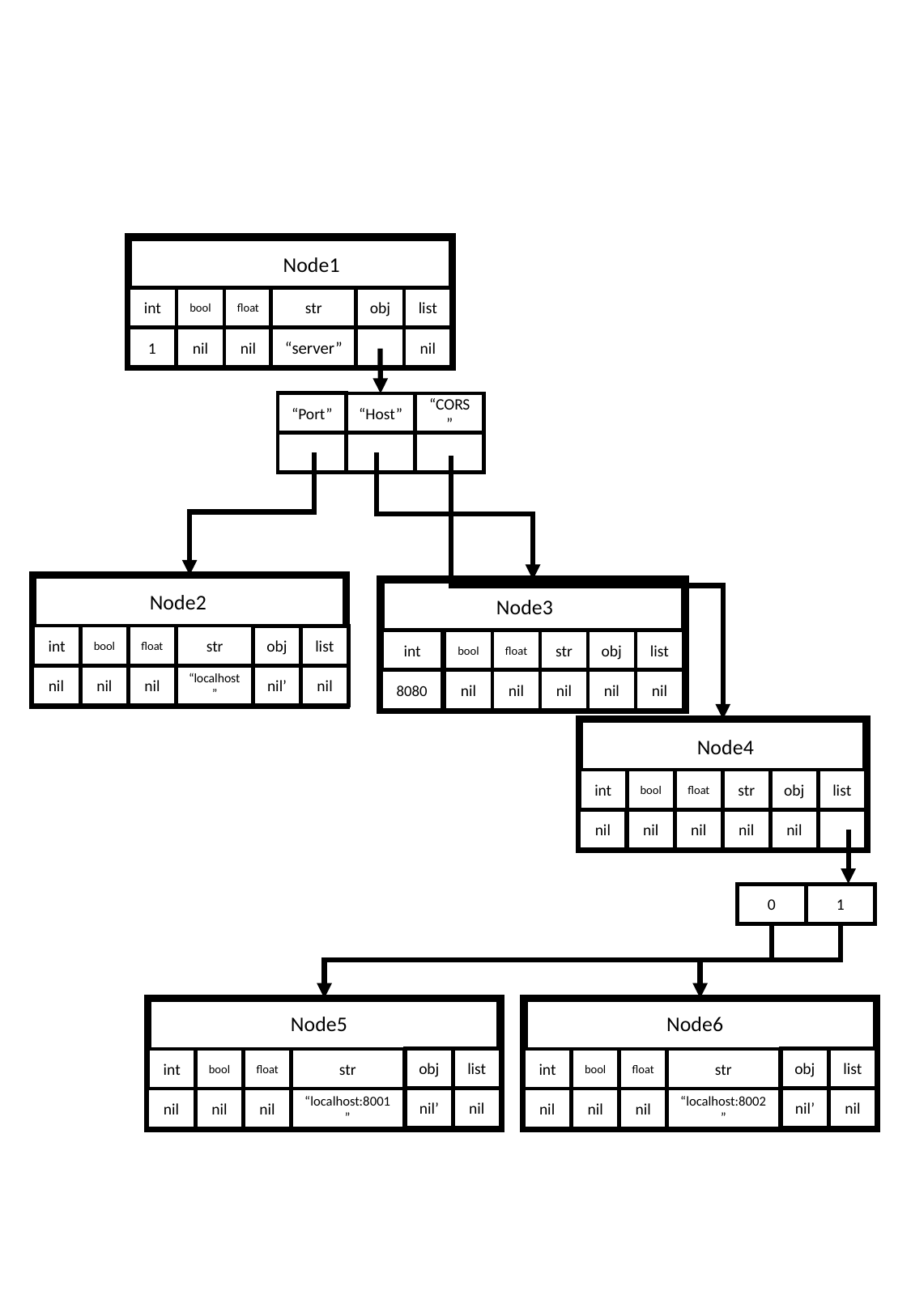

Node1
int
str
obj
list
bool
float
nil
1
nil
nil
“server”

“Port”
“Host”
“CORS”

Node2
Node3
int
str
bool
float
obj
list
int
str
obj
list
bool
float
nil
nil
nil
“localhost”
nil
nil’
nil
8080
nil
nil
nil
nil

Node4
int
str
obj
list
bool
float

nil
nil
nil
nil
nil
0
1

Node6
Node5
obj
list
obj
list
int
str
bool
float
int
str
bool
float
nil
nil’
nil
nil’
nil
nil
nil
“localhost:8002”
nil
nil
nil
“localhost:8001”